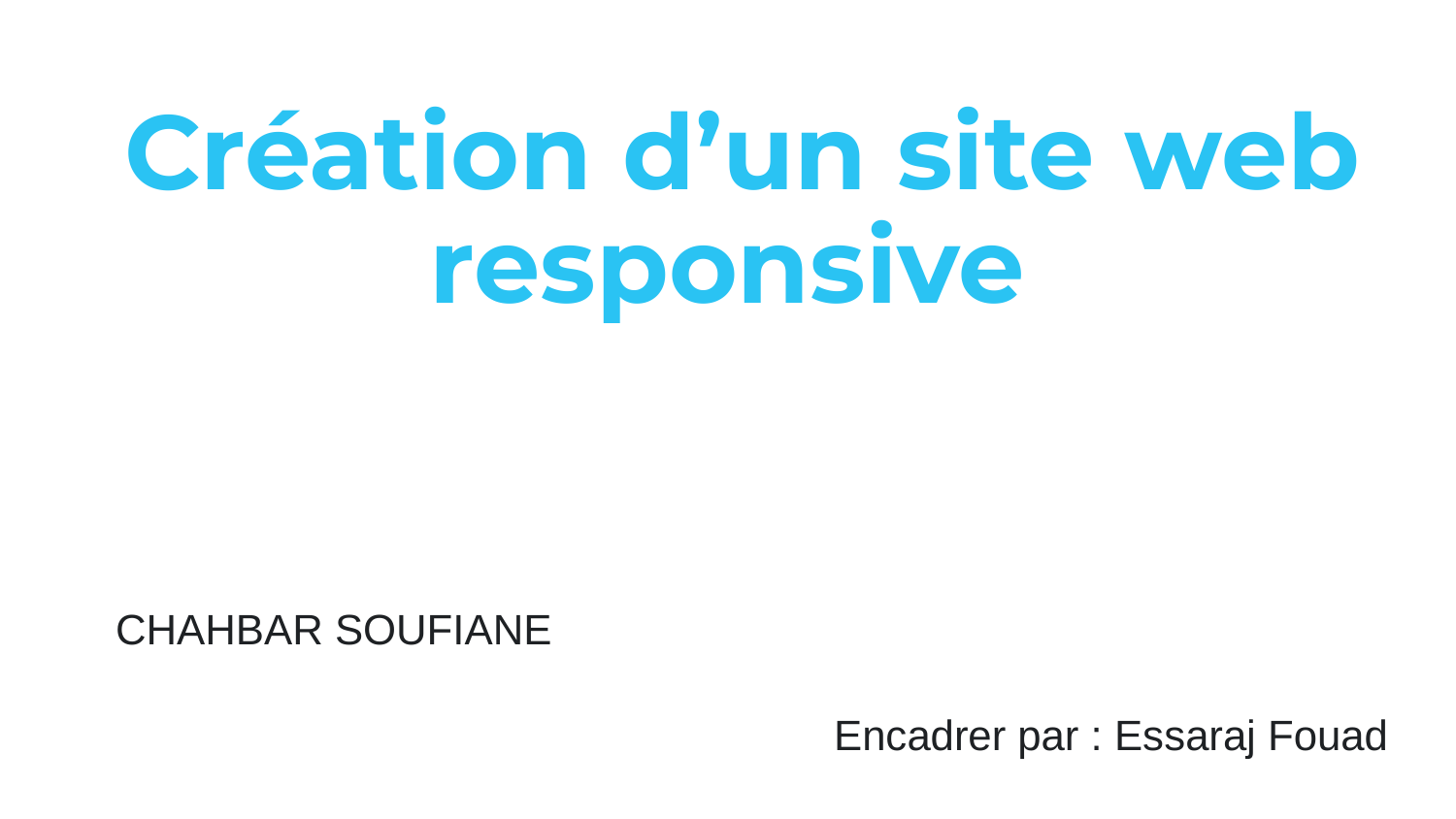

# Création d’un site web responsive

CHAHBAR SOUFIANE

Encadrer par : Essaraj Fouad